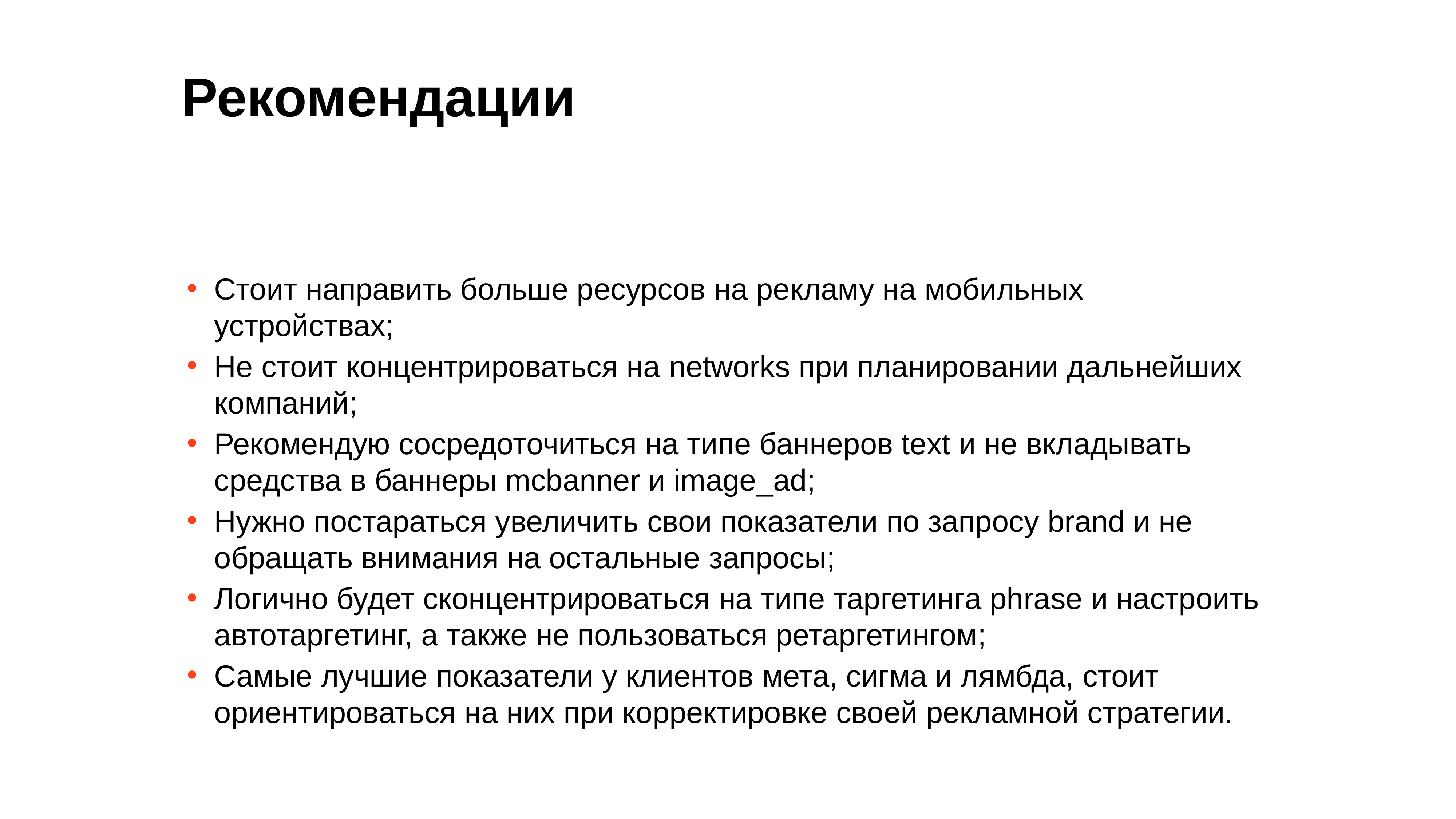

Рекомендации
Стоит направить больше ресурсов на рекламу на мобильных устройствах;
Не стоит концентрироваться на networks при планировании дальнейших компаний;
Рекомендую сосредоточиться на типе баннеров text и не вкладывать средства в баннеры mcbanner и image_ad;
Нужно постараться увеличить свои показатели по запросу brand и не обращать внимания на остальные запросы;
Логично будет сконцентрироваться на типе таргетинга phrase и настроить автотаргетинг, а также не пользоваться ретаргетингом;
Самые лучшие показатели у клиентов мета, сигма и лямбда, стоит ориентироваться на них при корректировке своей рекламной стратегии.